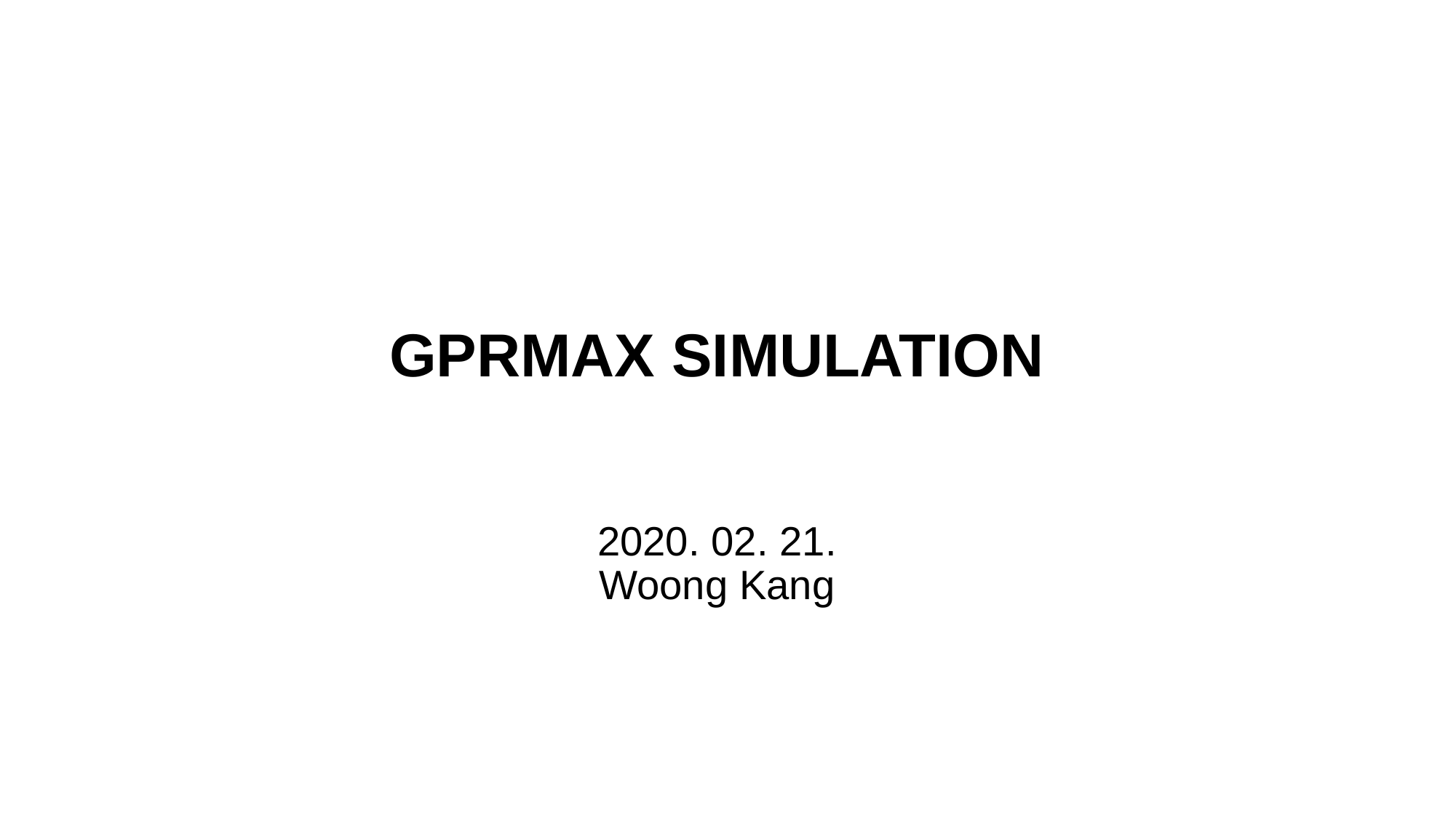

# GPRMAX SIMULATION 2020. 02. 21. Woong Kang